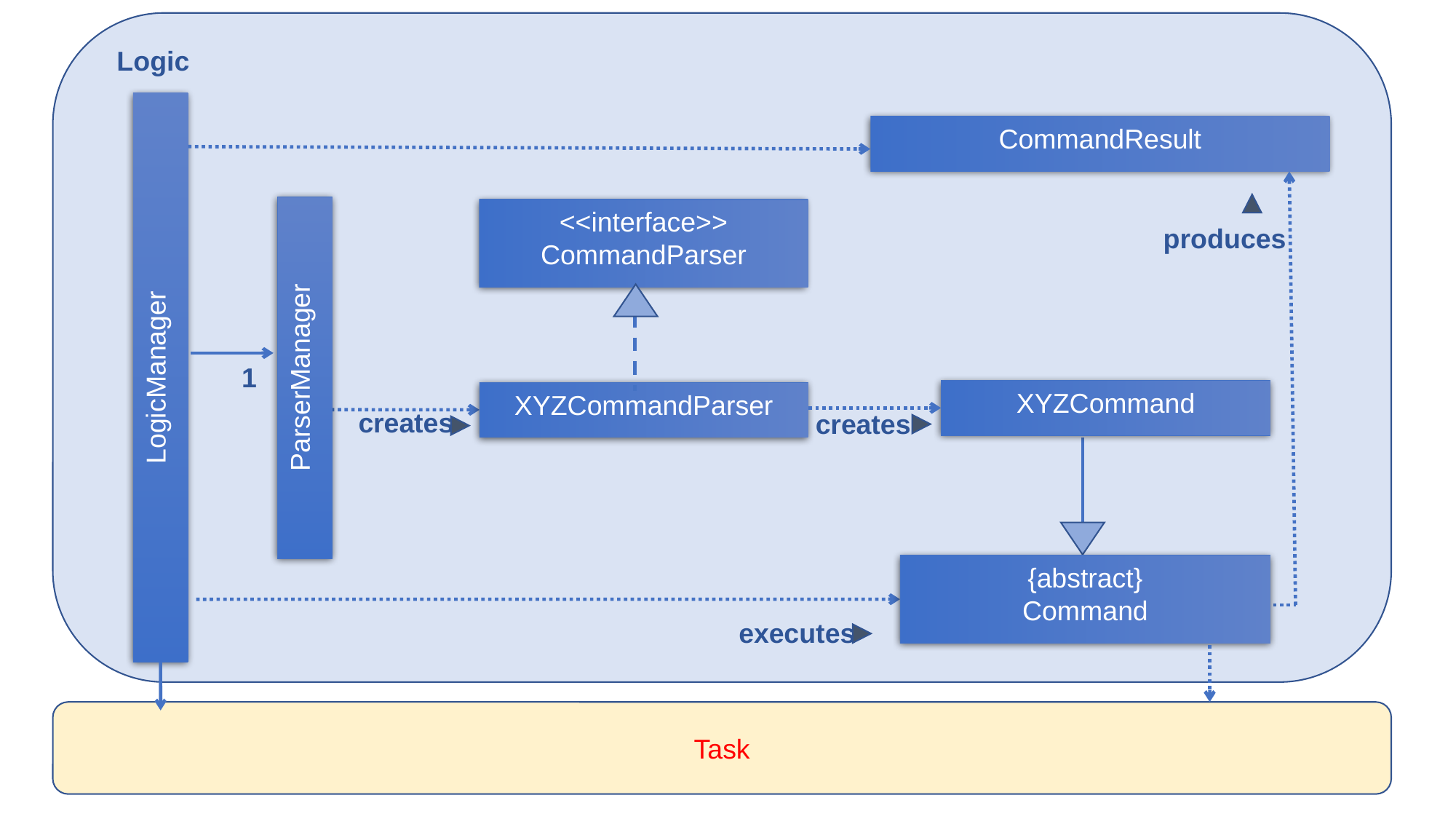

CommandResult

Logic
<<interface>>
CommandParser
LogicManager

ParserManager
produces
XYZCommand
XYZCommandParser

1
creates
creates
{abstract}
Command

executes

Task